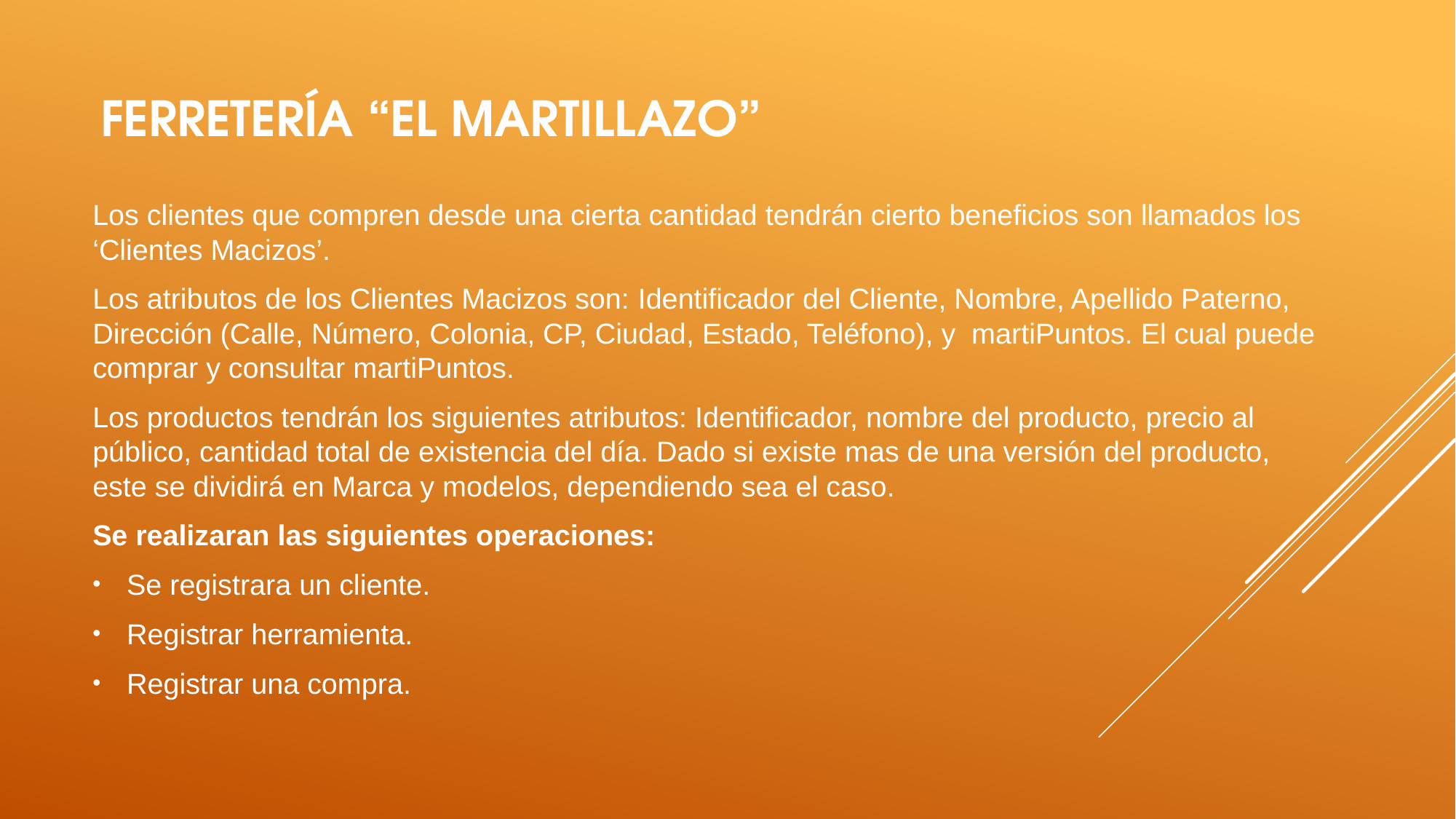

# Ferretería “El martillazo”
Los clientes que compren desde una cierta cantidad tendrán cierto beneficios son llamados los ‘Clientes Macizos’.
Los atributos de los Clientes Macizos son: Identificador del Cliente, Nombre, Apellido Paterno, Dirección (Calle, Número, Colonia, CP, Ciudad, Estado, Teléfono), y  martiPuntos. El cual puede comprar y consultar martiPuntos.
Los productos tendrán los siguientes atributos: Identificador, nombre del producto, precio al público, cantidad total de existencia del día. Dado si existe mas de una versión del producto, este se dividirá en Marca y modelos, dependiendo sea el caso.
Se realizaran las siguientes operaciones:
Se registrara un cliente.
Registrar herramienta.
Registrar una compra.